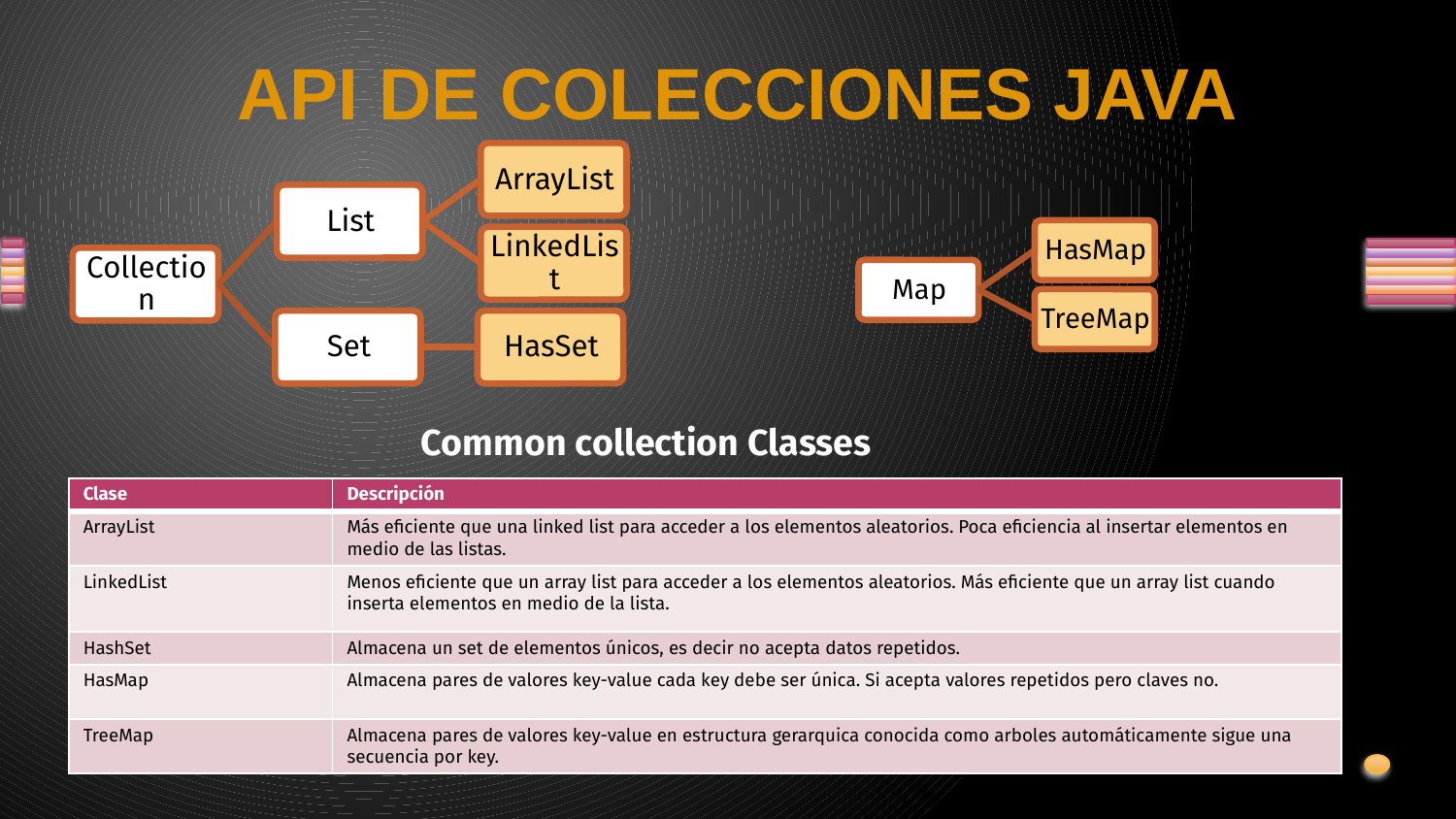

API DE COLECCIONES JAVA
Collection

List

ArrayList

LinkedList

Set

HasSet
Map

HasMap

TreeMap
Common collection Classes
| Clase | Descripción |
| --- | --- |
| ArrayList | Más eficiente que una linked list para acceder a los elementos aleatorios. Poca eficiencia al insertar elementos en medio de las listas. |
| LinkedList | Menos eficiente que un array list para acceder a los elementos aleatorios. Más eficiente que un array list cuando inserta elementos en medio de la lista. |
| HashSet | Almacena un set de elementos únicos, es decir no acepta datos repetidos. |
| HasMap | Almacena pares de valores key-value cada key debe ser única. Si acepta valores repetidos pero claves no. |
| TreeMap | Almacena pares de valores key-value en estructura gerarquica conocida como arboles automáticamente sigue una secuencia por key. |